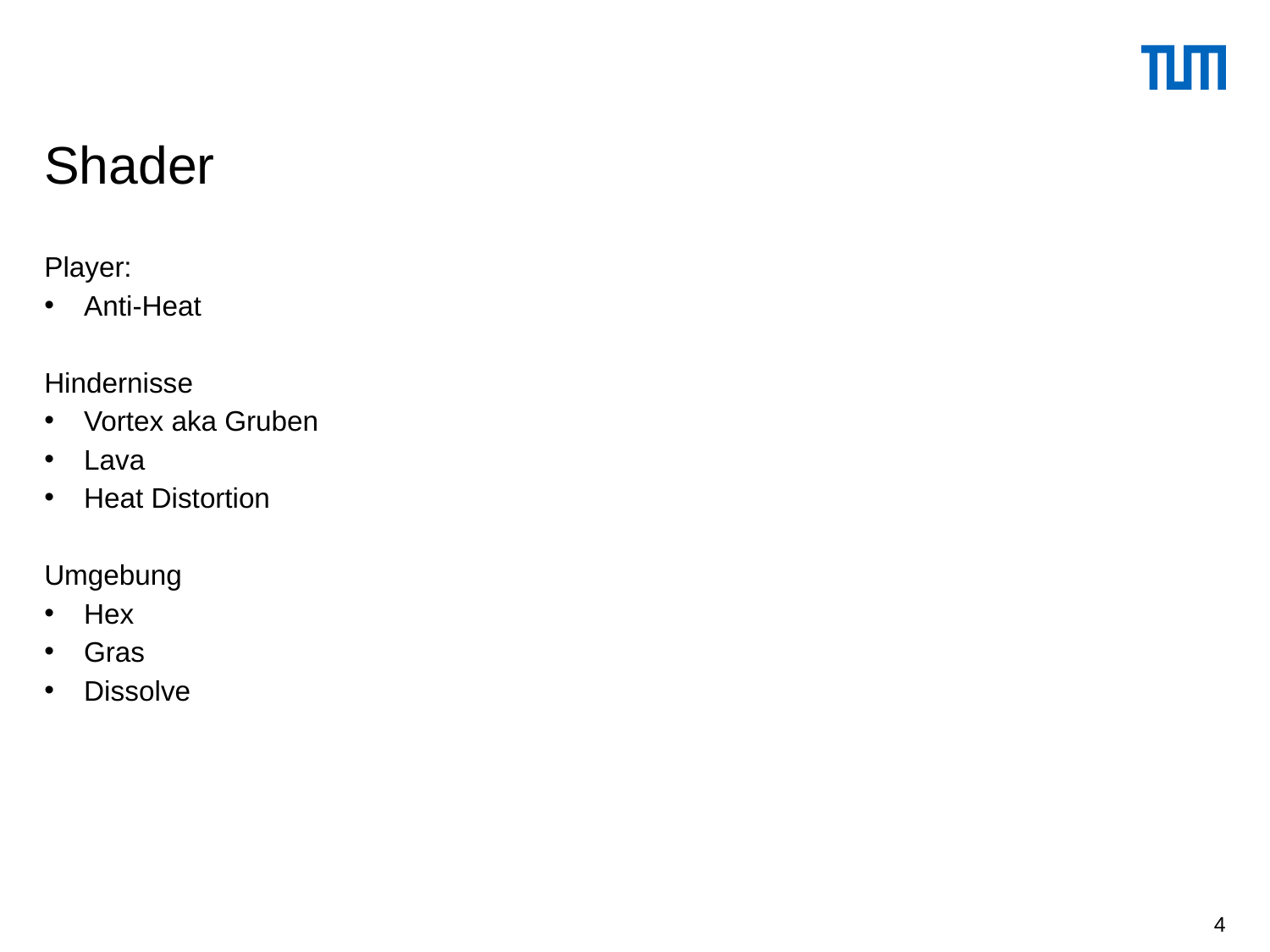

# Shader
Player:
Anti-Heat

Hindernisse
Vortex aka Gruben
Lava
Heat Distortion

Umgebung
Hex
Gras
Dissolve

4